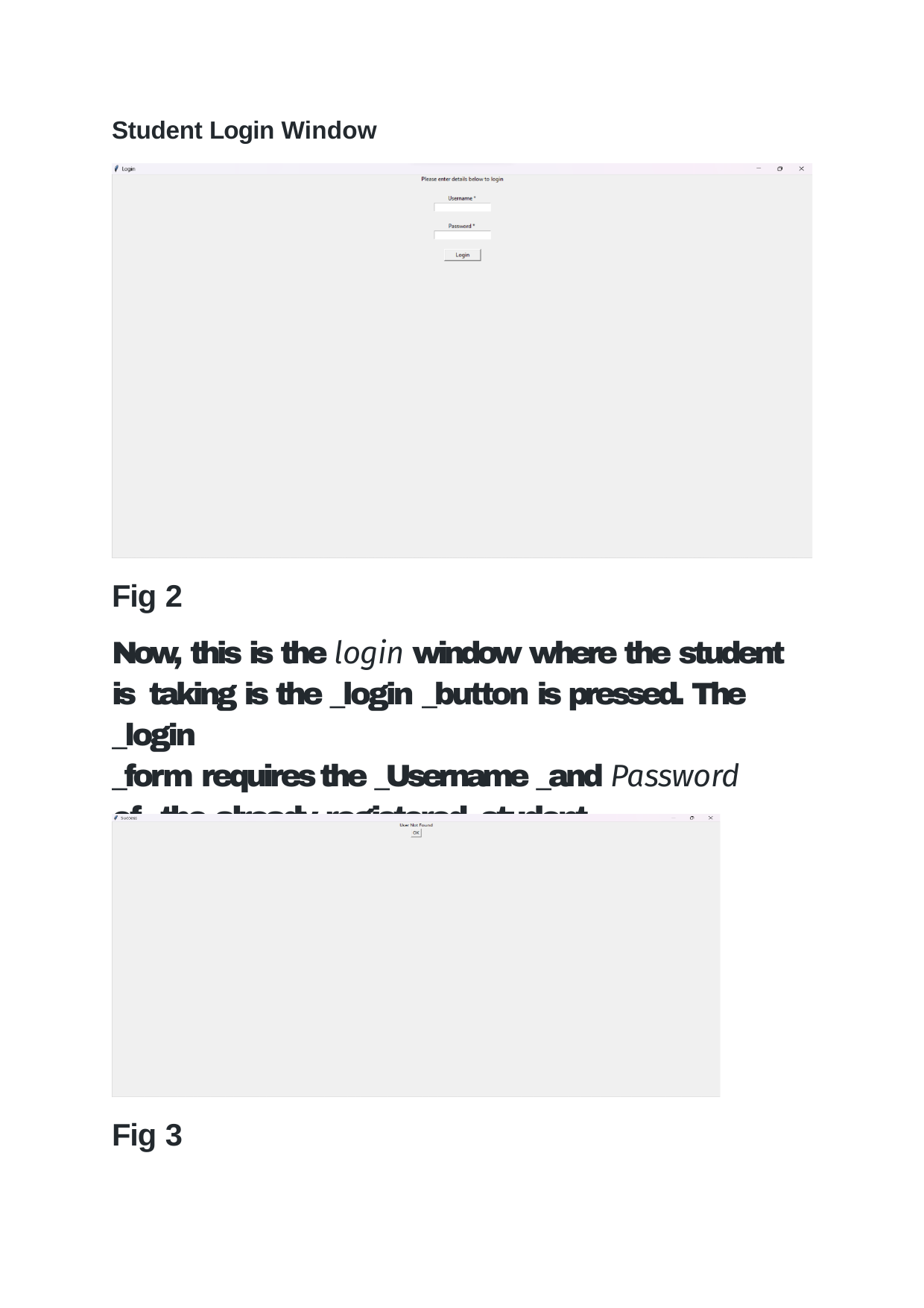

Student Login Window

Fig 2
Now, this is the login window where the student is  taking is the _login _button is pressed. The _login
_form requires the _Username _and Password of  the already registered student.

Fig 3